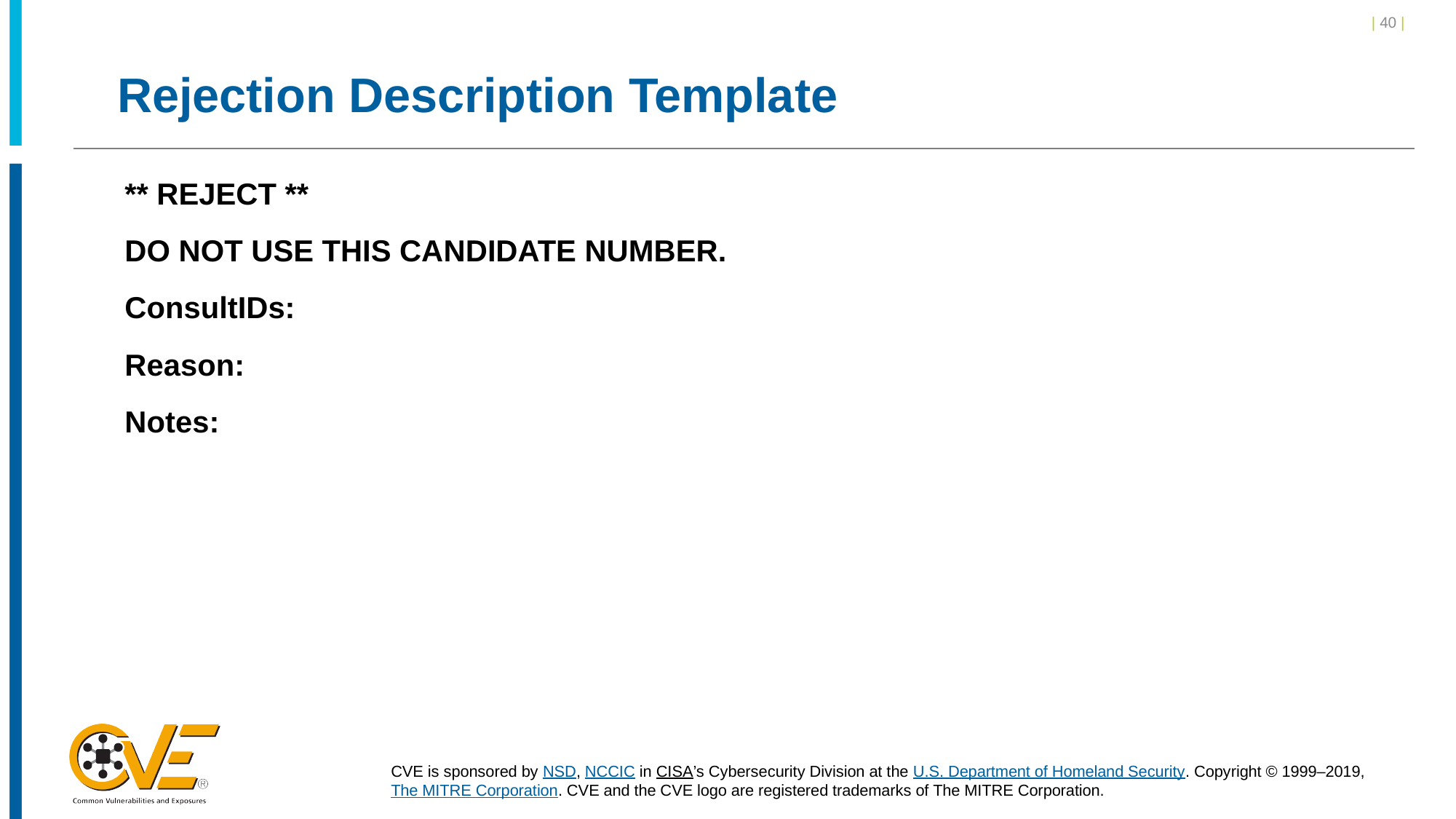

| 40 |
# Rejection Description Template
** REJECT **
DO NOT USE THIS CANDIDATE NUMBER.
ConsultIDs:
Reason:
Notes: